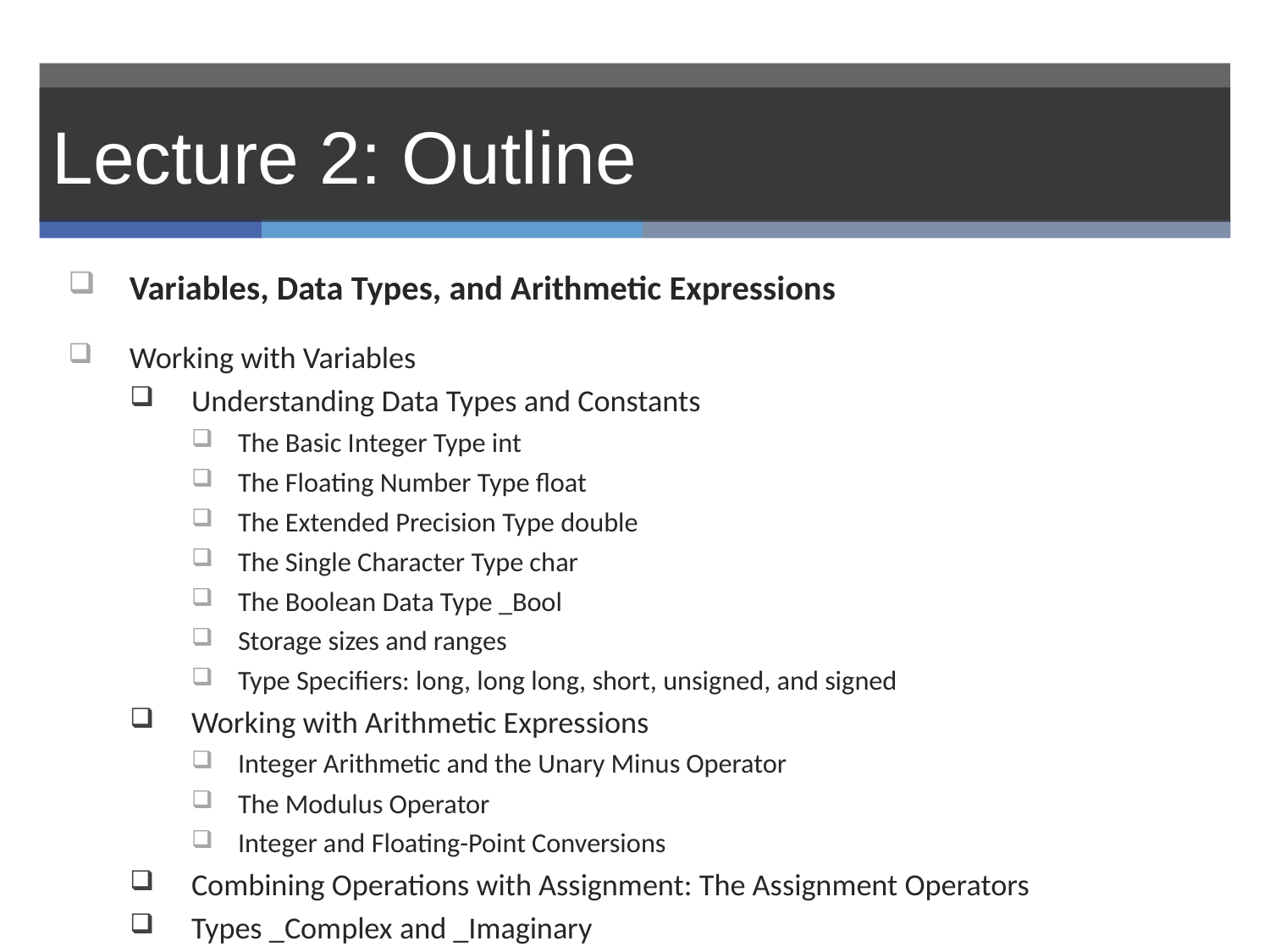

# Lecture 2: Outline
Variables, Data Types, and Arithmetic Expressions
Working with Variables
Understanding Data Types and Constants
The Basic Integer Type int
The Floating Number Type float
The Extended Precision Type double
The Single Character Type char
The Boolean Data Type _Bool
Storage sizes and ranges
Type Specifiers: long, long long, short, unsigned, and signed
Working with Arithmetic Expressions
Integer Arithmetic and the Unary Minus Operator
The Modulus Operator
Integer and Floating-Point Conversions
Combining Operations with Assignment: The Assignment Operators
Types _Complex and _Imaginary